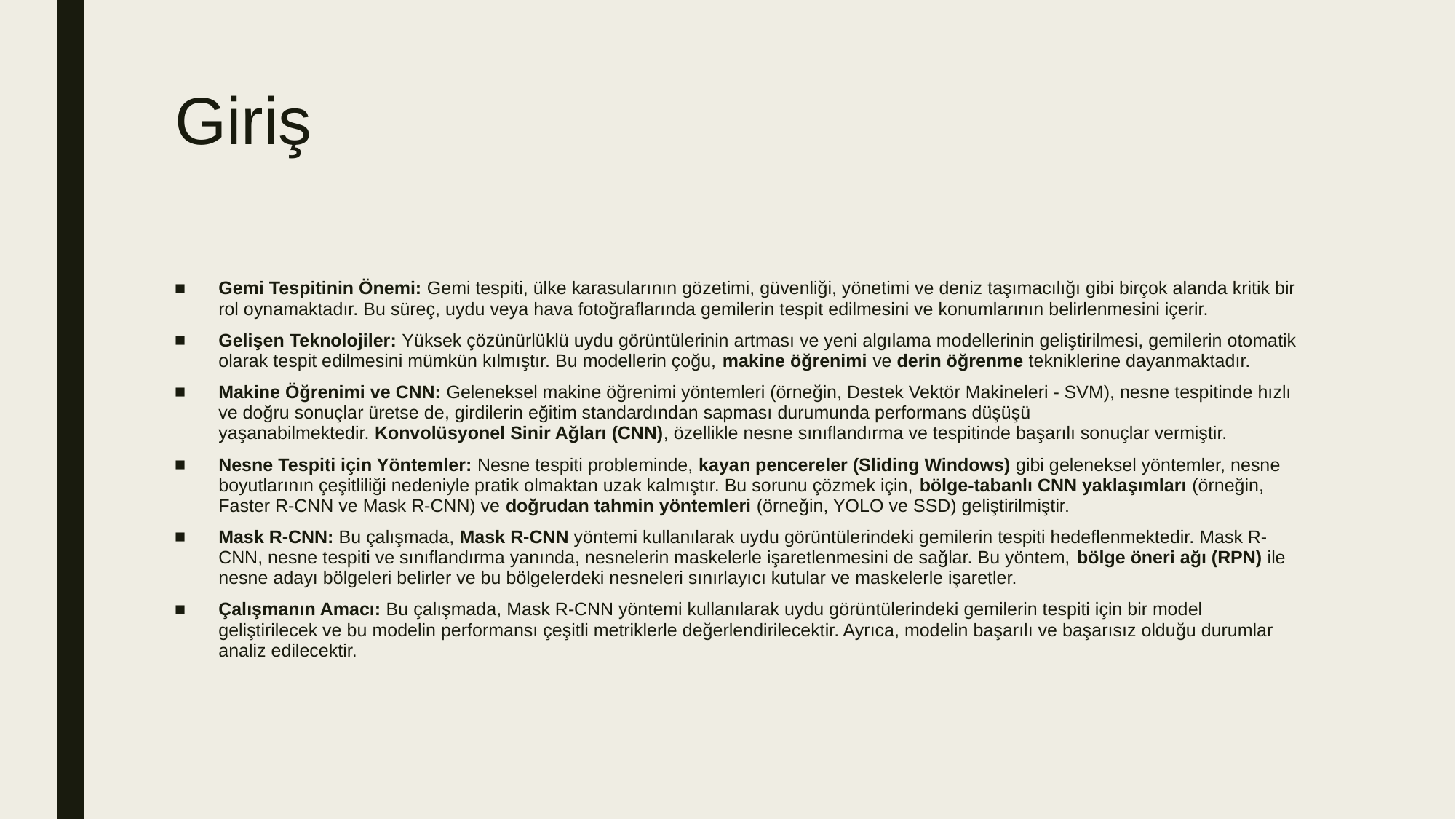

# Giriş
Gemi Tespitinin Önemi: Gemi tespiti, ülke karasularının gözetimi, güvenliği, yönetimi ve deniz taşımacılığı gibi birçok alanda kritik bir rol oynamaktadır. Bu süreç, uydu veya hava fotoğraflarında gemilerin tespit edilmesini ve konumlarının belirlenmesini içerir.
Gelişen Teknolojiler: Yüksek çözünürlüklü uydu görüntülerinin artması ve yeni algılama modellerinin geliştirilmesi, gemilerin otomatik olarak tespit edilmesini mümkün kılmıştır. Bu modellerin çoğu, makine öğrenimi ve derin öğrenme tekniklerine dayanmaktadır.
Makine Öğrenimi ve CNN: Geleneksel makine öğrenimi yöntemleri (örneğin, Destek Vektör Makineleri - SVM), nesne tespitinde hızlı ve doğru sonuçlar üretse de, girdilerin eğitim standardından sapması durumunda performans düşüşü yaşanabilmektedir. Konvolüsyonel Sinir Ağları (CNN), özellikle nesne sınıflandırma ve tespitinde başarılı sonuçlar vermiştir.
Nesne Tespiti için Yöntemler: Nesne tespiti probleminde, kayan pencereler (Sliding Windows) gibi geleneksel yöntemler, nesne boyutlarının çeşitliliği nedeniyle pratik olmaktan uzak kalmıştır. Bu sorunu çözmek için, bölge-tabanlı CNN yaklaşımları (örneğin, Faster R-CNN ve Mask R-CNN) ve doğrudan tahmin yöntemleri (örneğin, YOLO ve SSD) geliştirilmiştir.
Mask R-CNN: Bu çalışmada, Mask R-CNN yöntemi kullanılarak uydu görüntülerindeki gemilerin tespiti hedeflenmektedir. Mask R-CNN, nesne tespiti ve sınıflandırma yanında, nesnelerin maskelerle işaretlenmesini de sağlar. Bu yöntem, bölge öneri ağı (RPN) ile nesne adayı bölgeleri belirler ve bu bölgelerdeki nesneleri sınırlayıcı kutular ve maskelerle işaretler.
Çalışmanın Amacı: Bu çalışmada, Mask R-CNN yöntemi kullanılarak uydu görüntülerindeki gemilerin tespiti için bir model geliştirilecek ve bu modelin performansı çeşitli metriklerle değerlendirilecektir. Ayrıca, modelin başarılı ve başarısız olduğu durumlar analiz edilecektir.